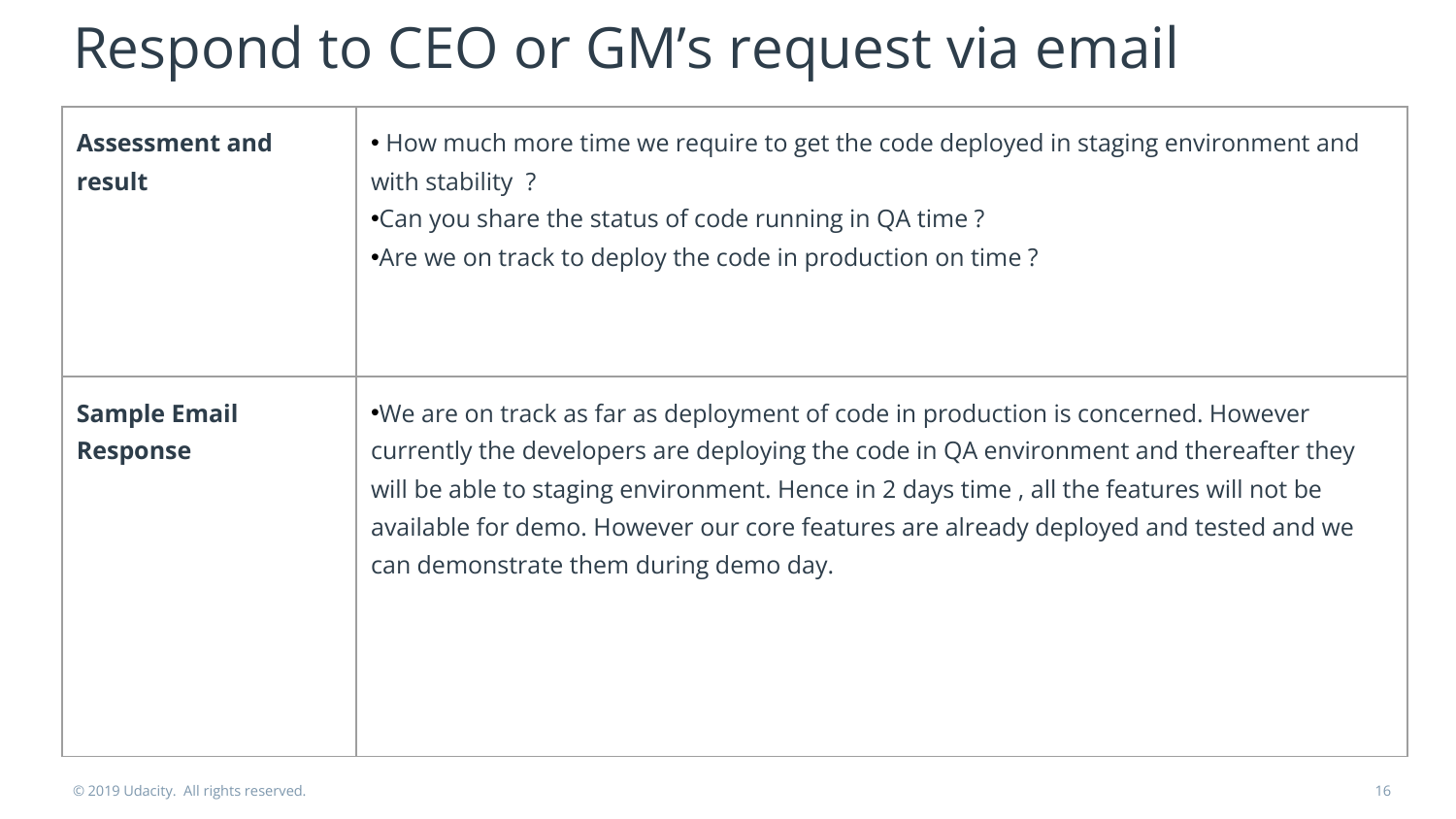

# Respond to CEO or GM’s request via email
| Assessment and result | How much more time we require to get the code deployed in staging environment and with stability ? Can you share the status of code running in QA time ? Are we on track to deploy the code in production on time ? |
| --- | --- |
| Sample Email Response | We are on track as far as deployment of code in production is concerned. However currently the developers are deploying the code in QA environment and thereafter they will be able to staging environment. Hence in 2 days time , all the features will not be available for demo. However our core features are already deployed and tested and we can demonstrate them during demo day. |
© 2019 Udacity.  All rights reserved.
16